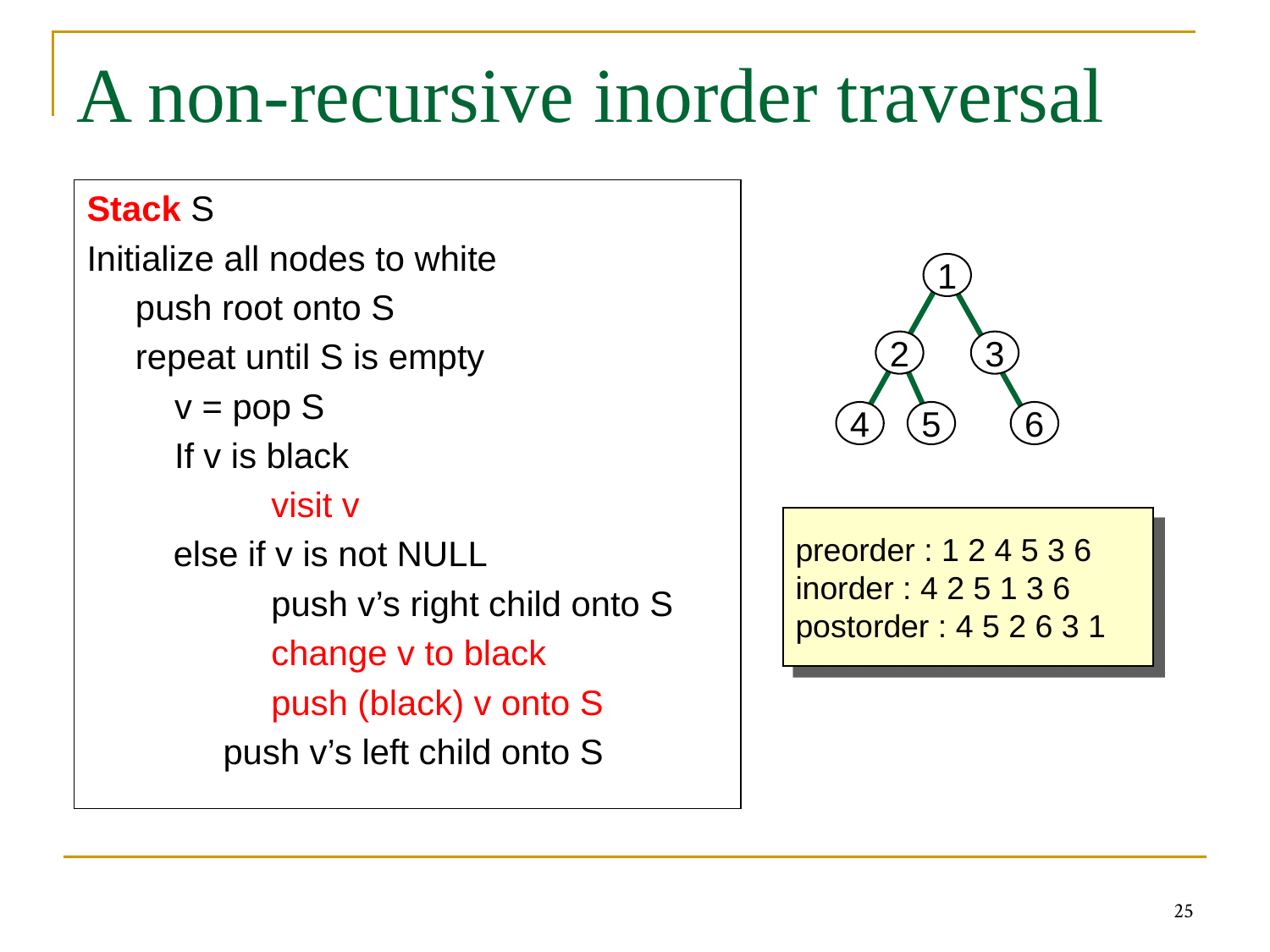

# A non-recursive inorder traversal
Stack S
Initialize all nodes to white
     push root onto S
     repeat until S is empty
         v = pop S
         If v is black
		 visit v
	    else if v is not NULL
		 push v’s right child onto S
 		 change v to black
		 push (black) v onto S
              push v’s left child onto S
1

2
3

4
5
6
preorder : 1 2 4 5 3 6
inorder : 4 2 5 1 3 6
postorder : 4 5 2 6 3 1
25